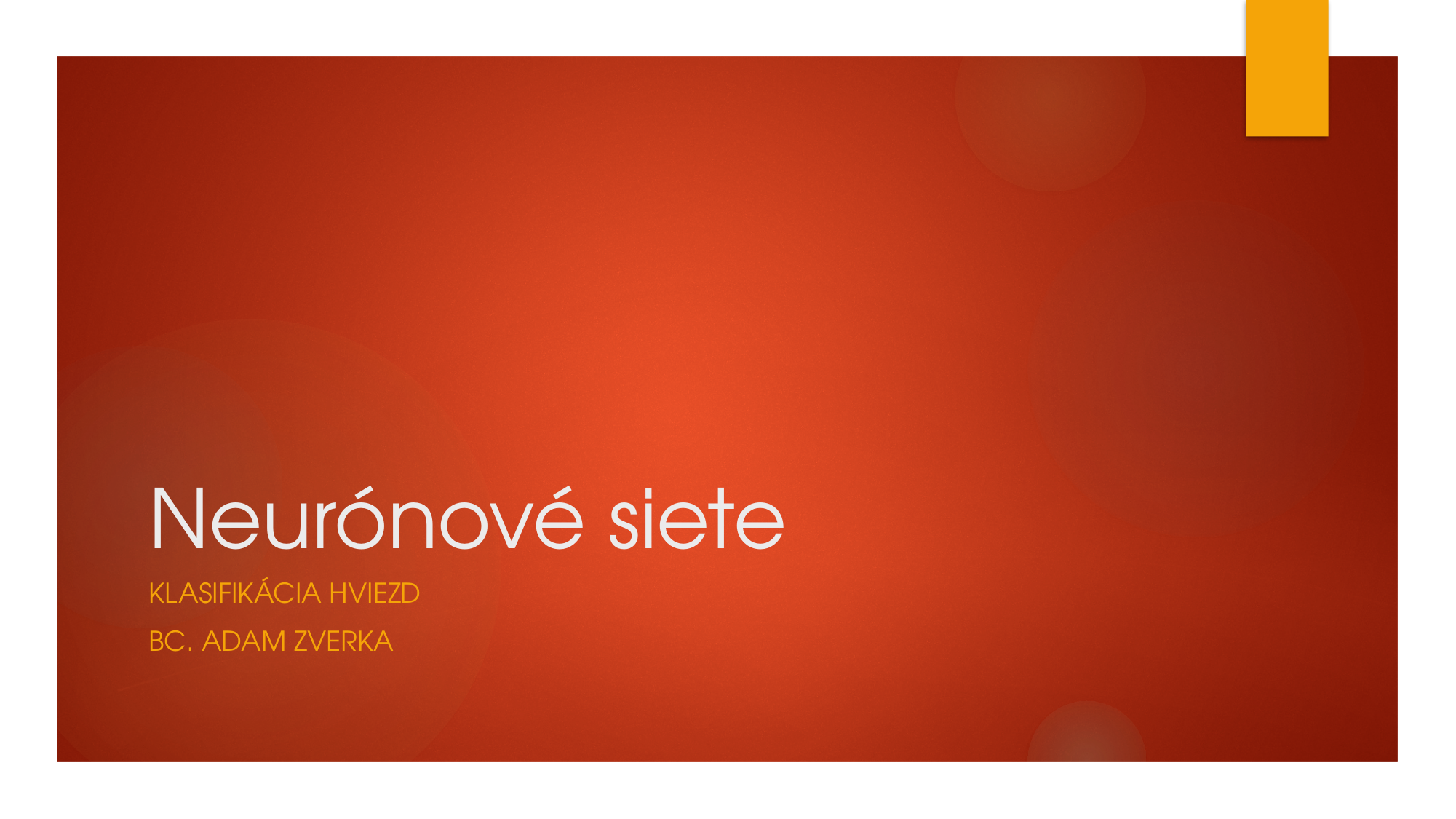

# Neurónové siete
klasifikácia hviezd
Bc. Adam Zverka